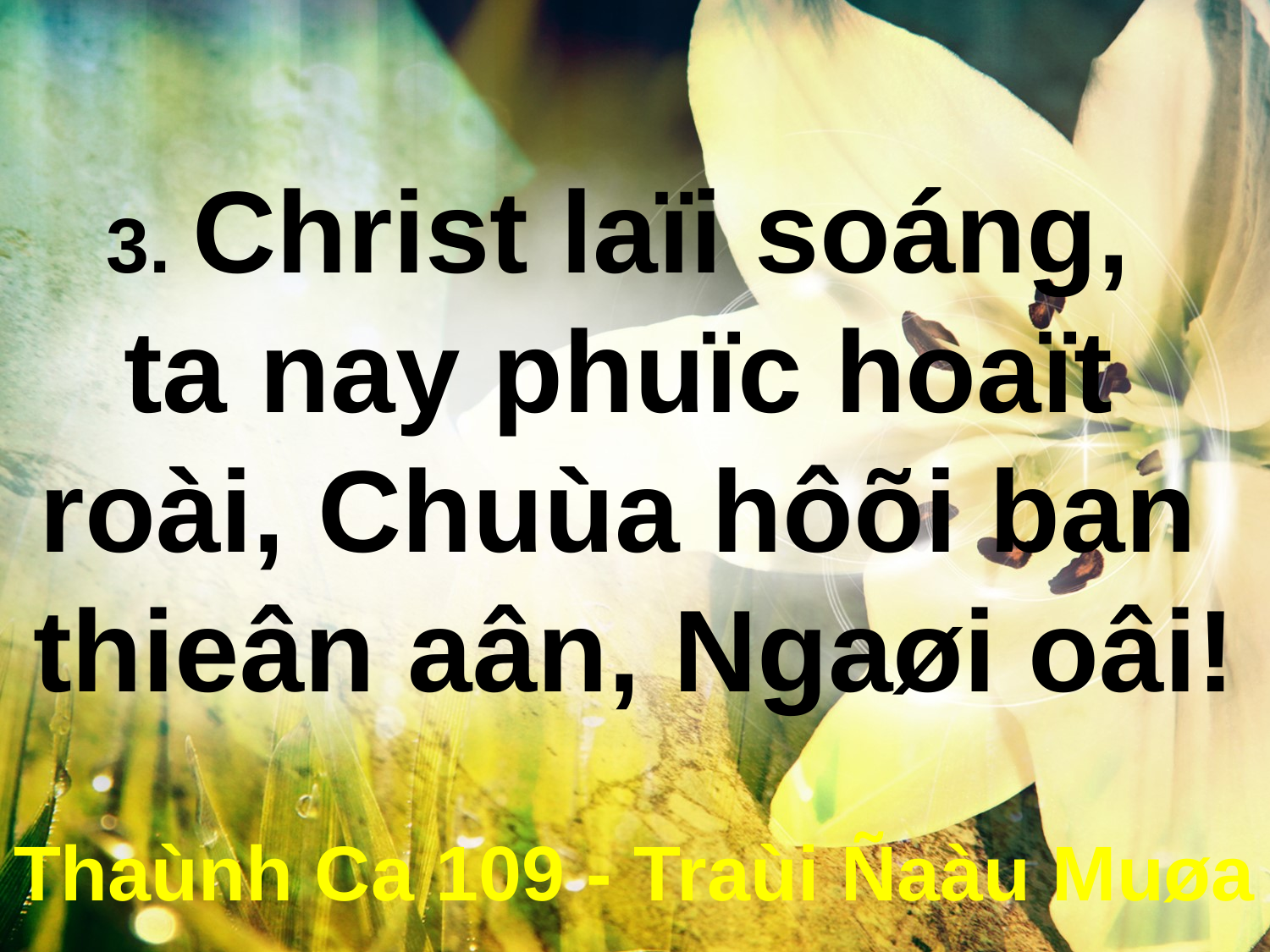

3. Christ laïi soáng,
ta nay phuïc hoaït
roài, Chuùa hôõi ban
thieân aân, Ngaøi oâi!
Thaùnh Ca 109 - Traùi Ñaàu Muøa